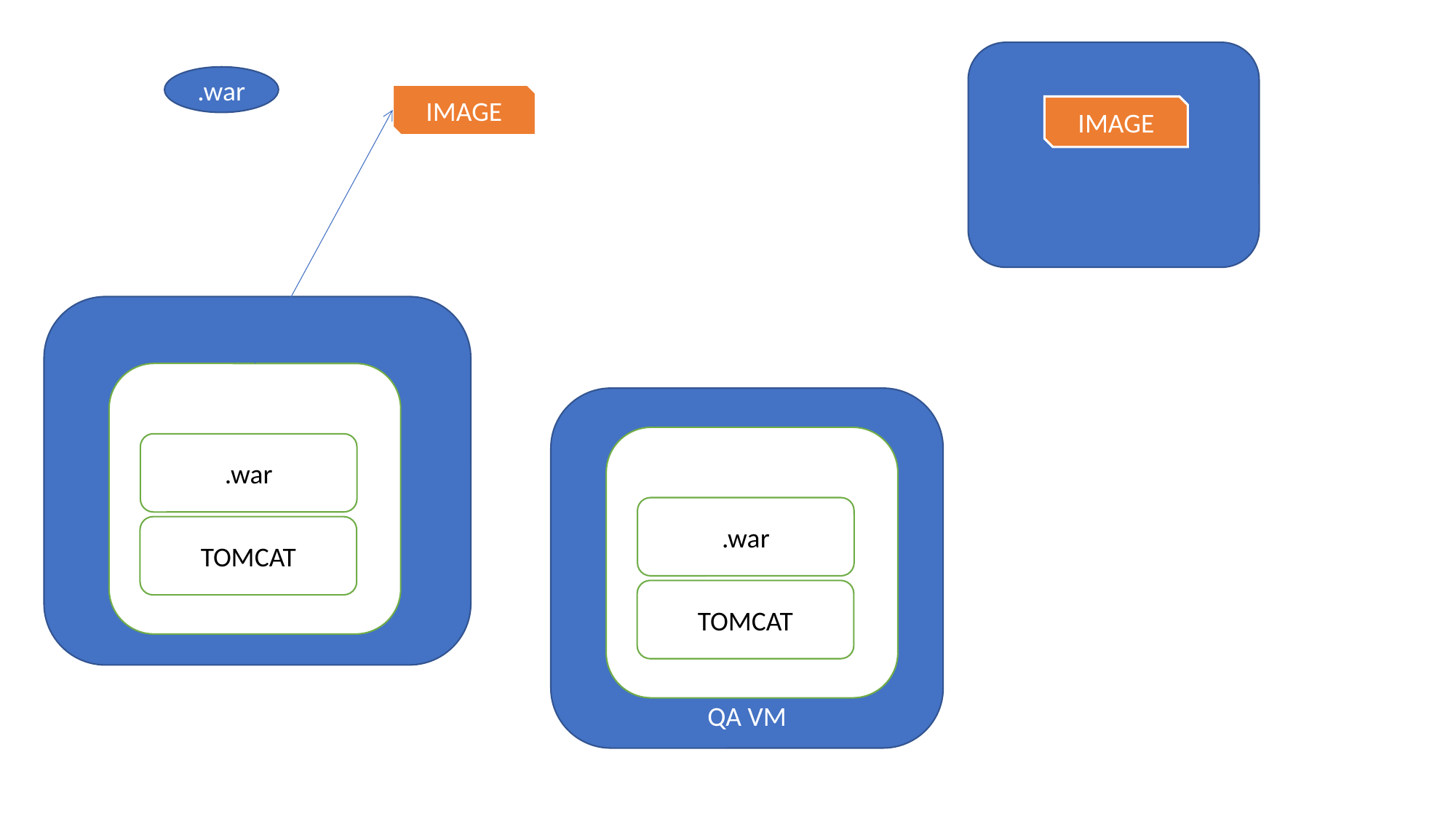

.war
IMAGE
IMAGE
VM

QA VM

.war
.war
TOMCAT
TOMCAT